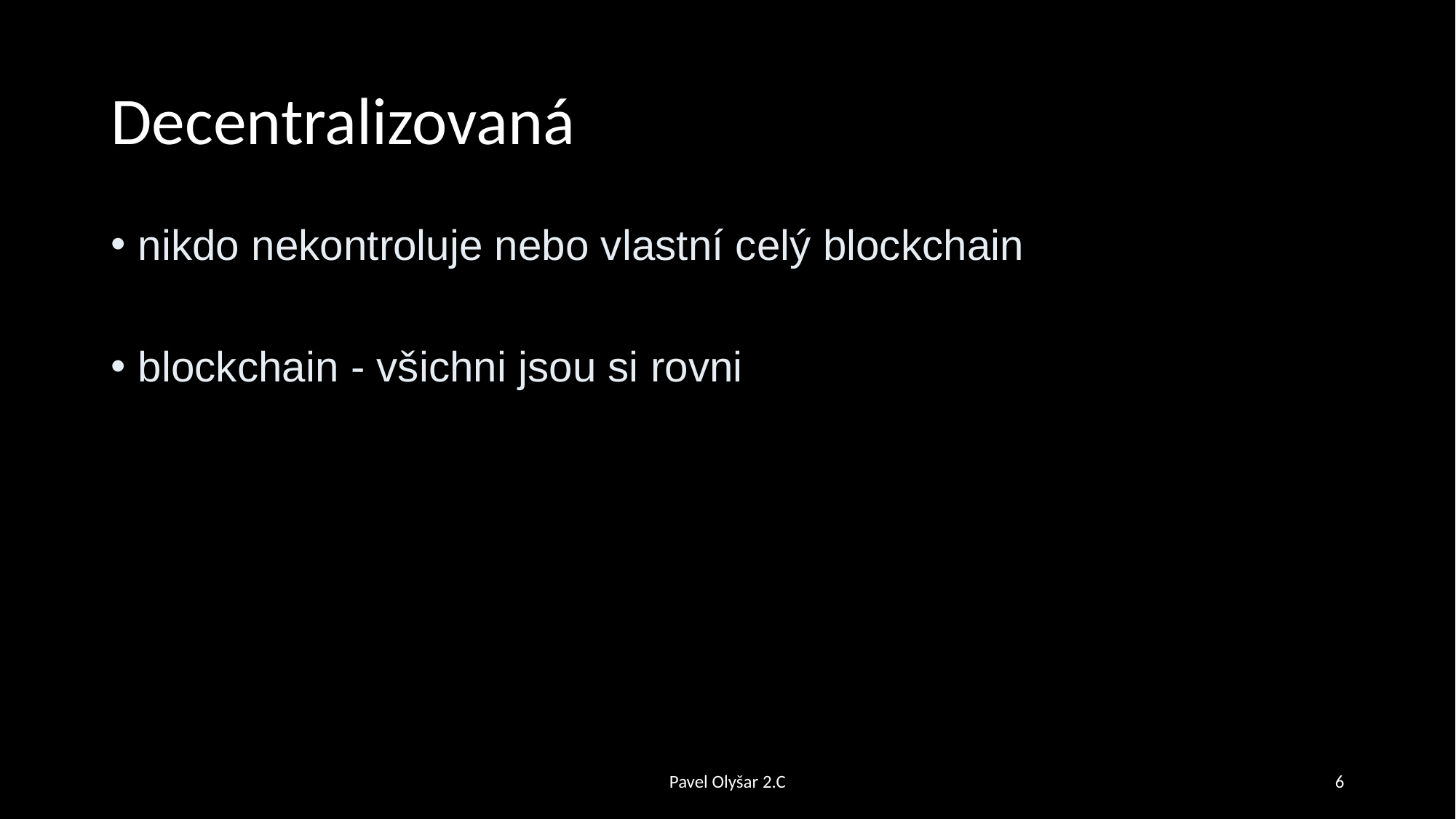

# Decentralizovaná
nikdo nekontroluje nebo vlastní celý blockchain

blockchain - všichni jsou si rovni
Pavel Olyšar 2.C
6